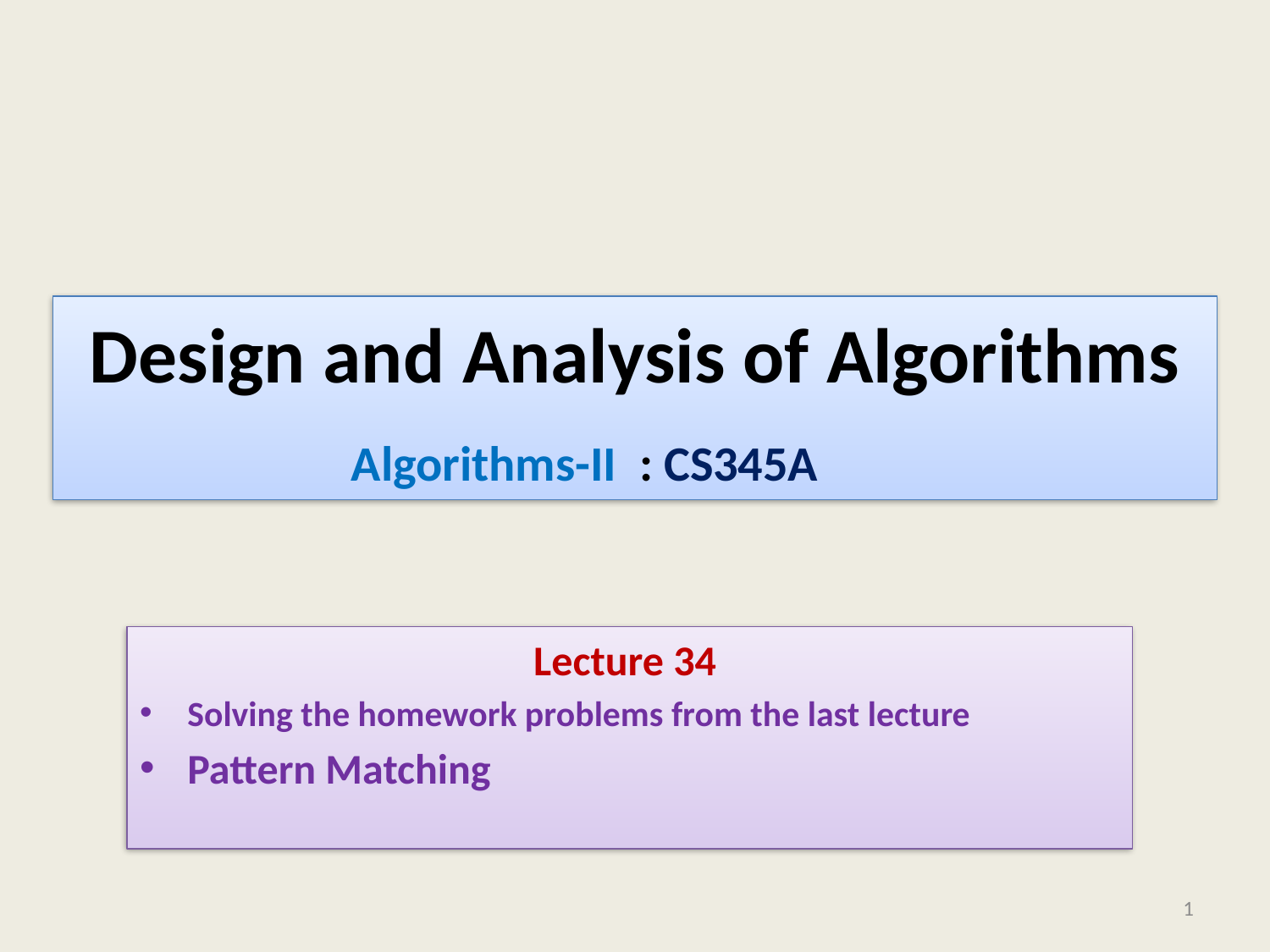

# Design and Analysis of Algorithms
Algorithms-II  : CS345A
Lecture 34
Solving the homework problems from the last lecture
Pattern Matching
1